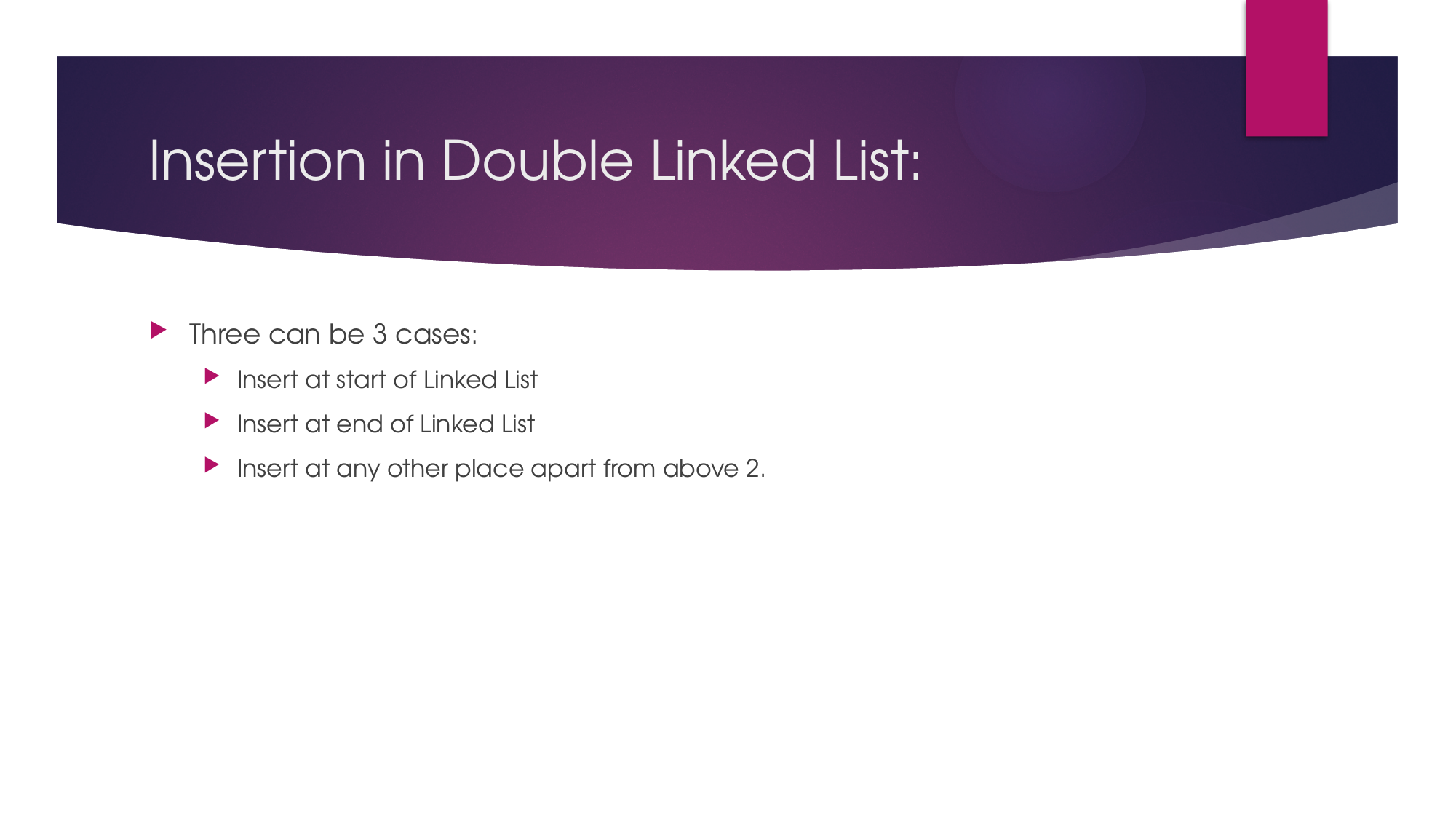

# Insertion in Double Linked List:
Three can be 3 cases:
Insert at start of Linked List
Insert at end of Linked List
Insert at any other place apart from above 2.